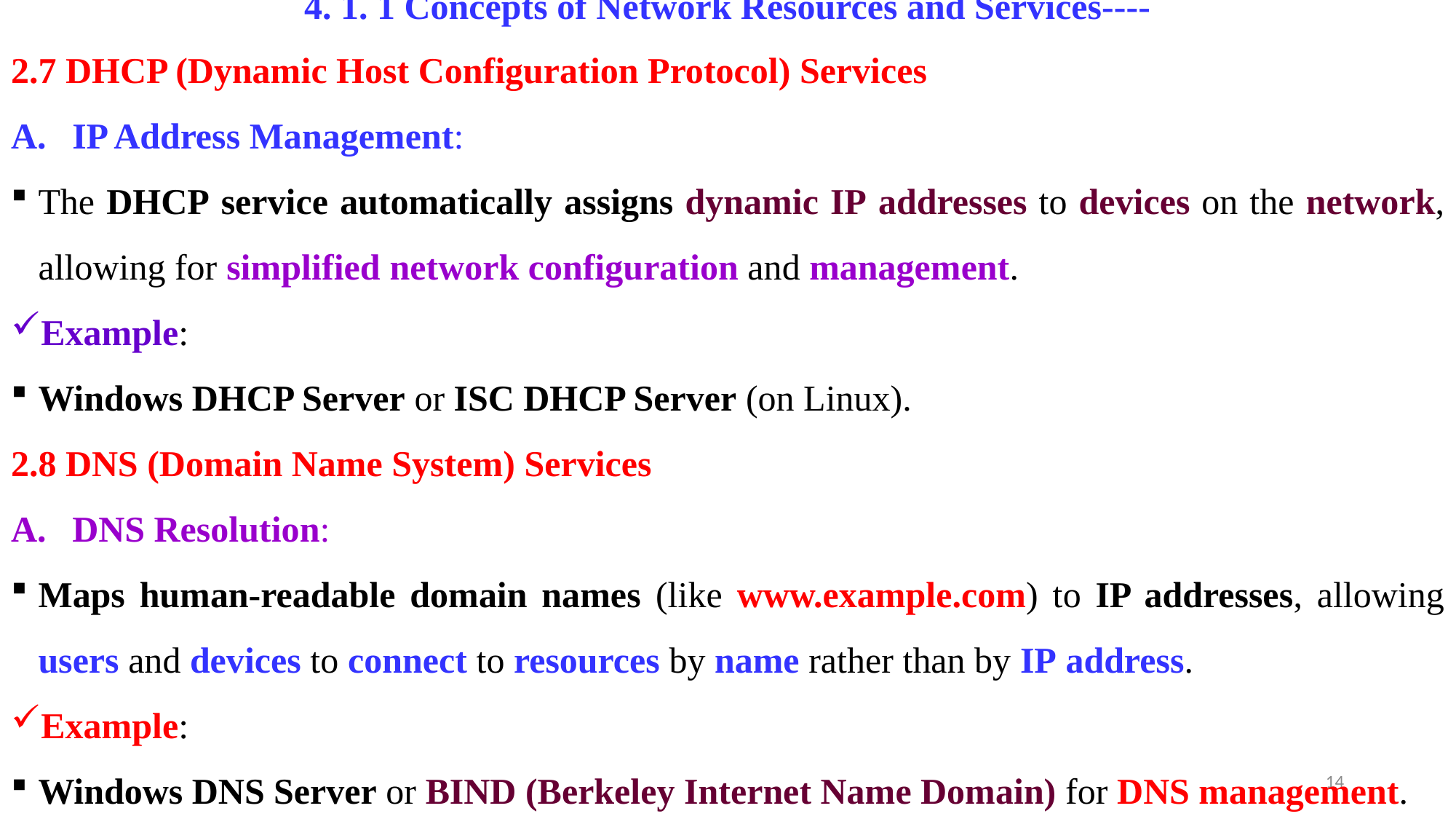

# 4. 1. 1 Concepts of Network Resources and Services----
2.7 DHCP (Dynamic Host Configuration Protocol) Services
IP Address Management:
The DHCP service automatically assigns dynamic IP addresses to devices on the network, allowing for simplified network configuration and management.
Example:
Windows DHCP Server or ISC DHCP Server (on Linux).
2.8 DNS (Domain Name System) Services
DNS Resolution:
Maps human-readable domain names (like www.example.com) to IP addresses, allowing users and devices to connect to resources by name rather than by IP address.
Example:
Windows DNS Server or BIND (Berkeley Internet Name Domain) for DNS management.
14